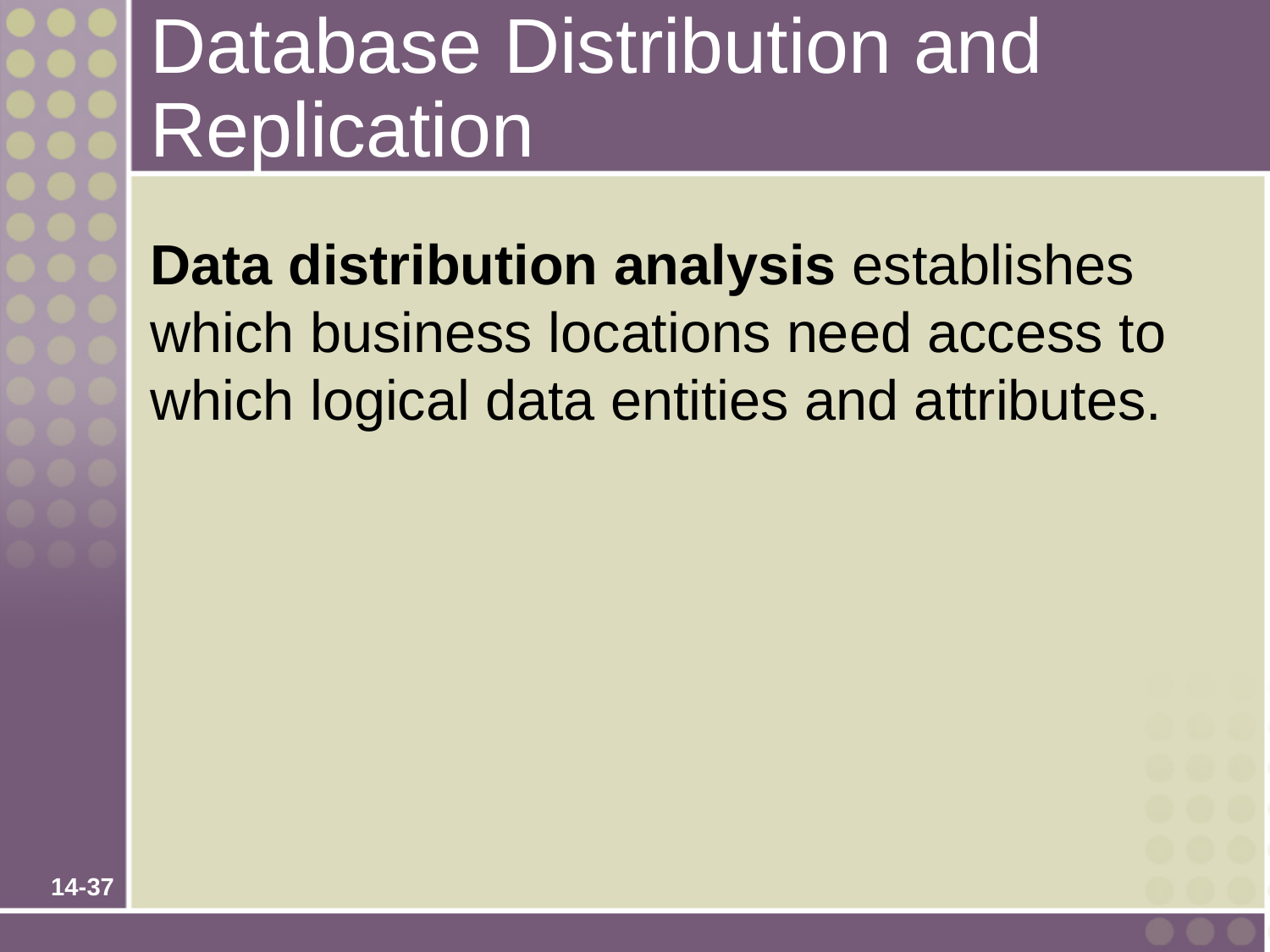

# Database Distribution and Replication
Data distribution analysis establishes which business locations need access to which logical data entities and attributes.
14-37